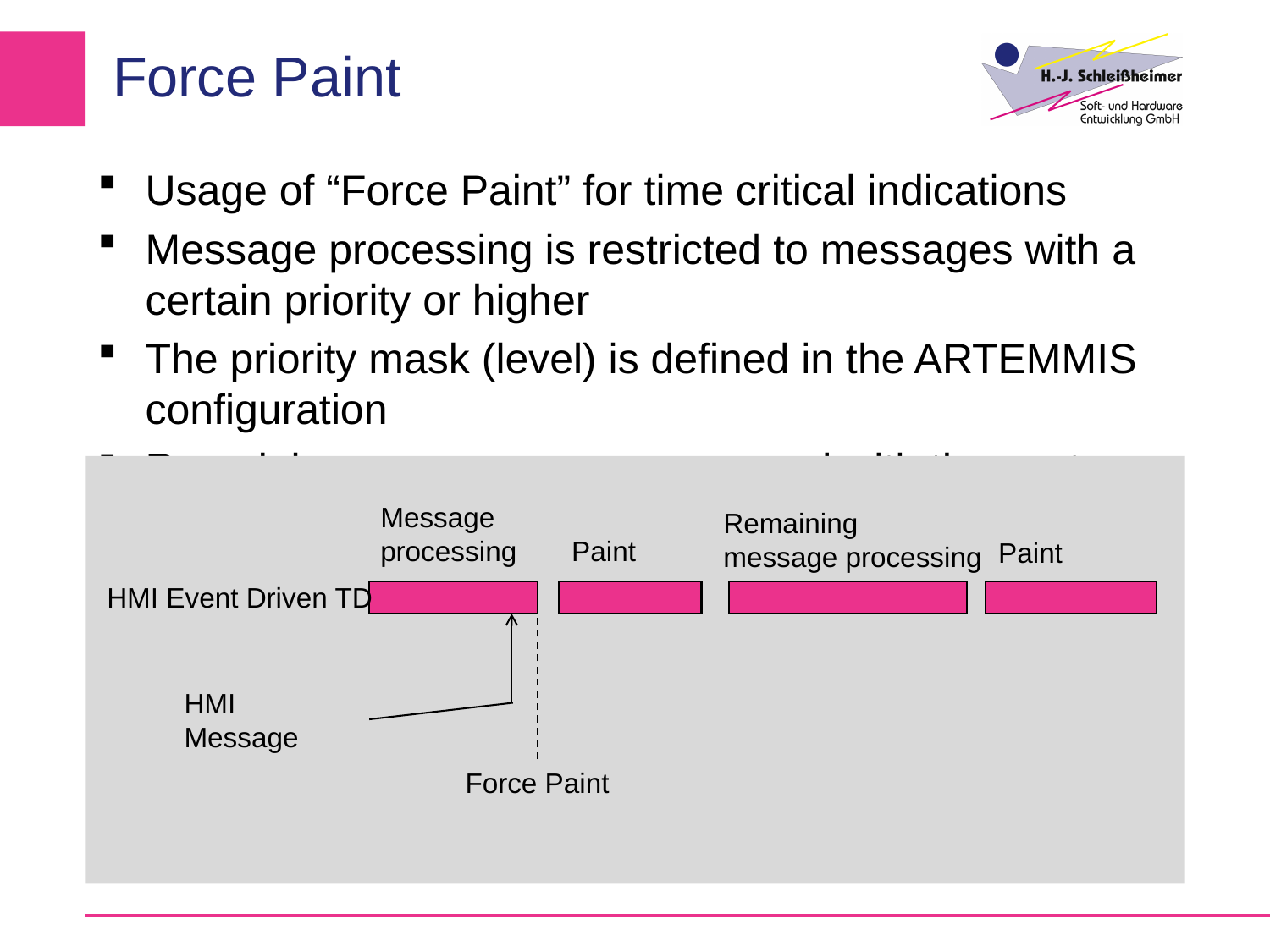

# Force Paint
Usage of “Force Paint” for time critical indications
Message processing is restricted to messages with a certain priority or higher
The priority mask (level) is defined in the ARTEMMIS configuration
Remaining messages are processed with the next message processing cycle

Message
processing
Remaining
message processing
Paint
Paint
HMI Event Driven TD

HMI Message
Force Paint